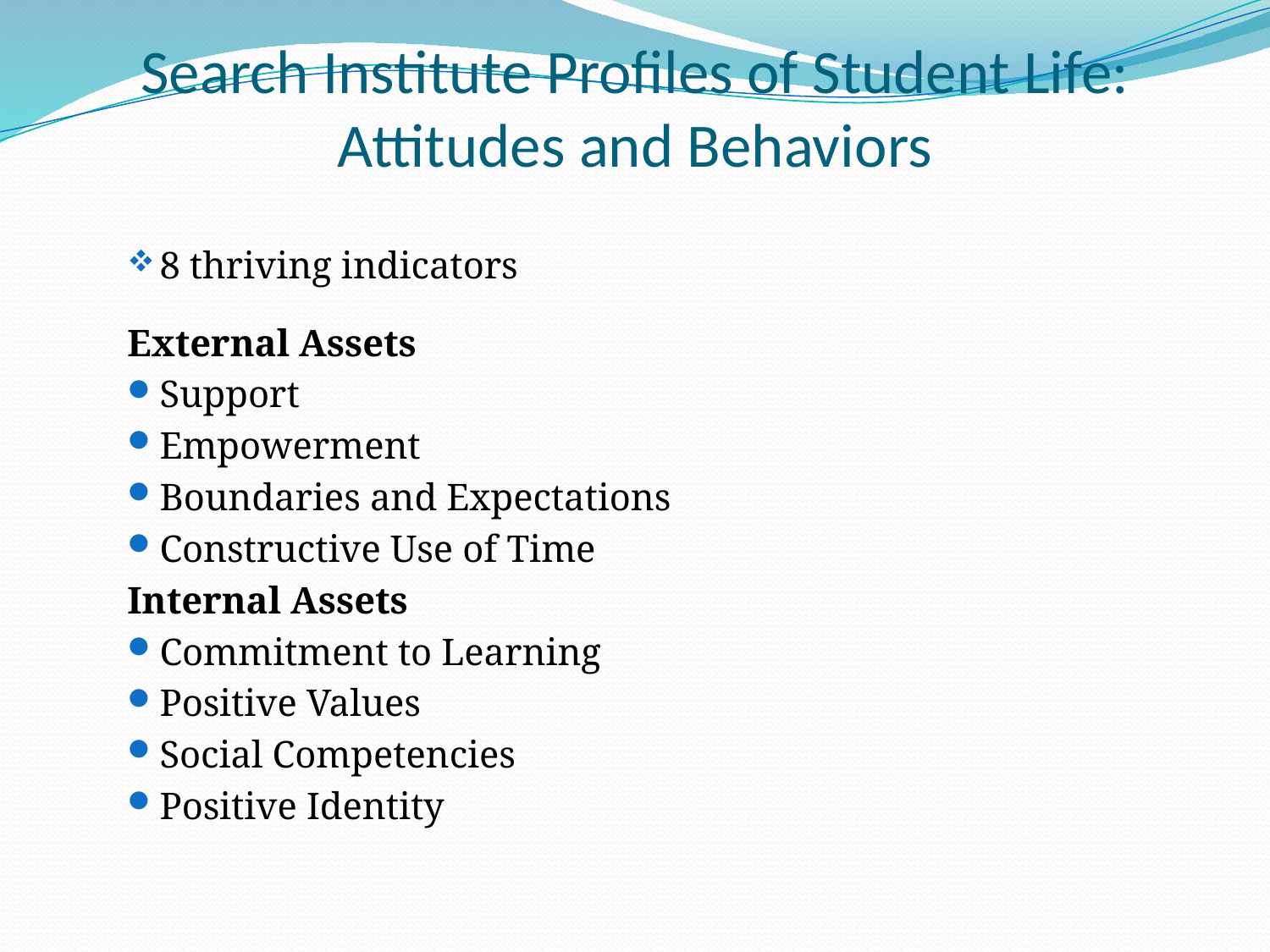

# Search Institute Profiles of Student Life: Attitudes and Behaviors

8 thriving indicators

External Assets
Support
Empowerment
Boundaries and Expectations
Constructive Use of Time
Internal Assets
Commitment to Learning
Positive Values
Social Competencies
Positive Identity